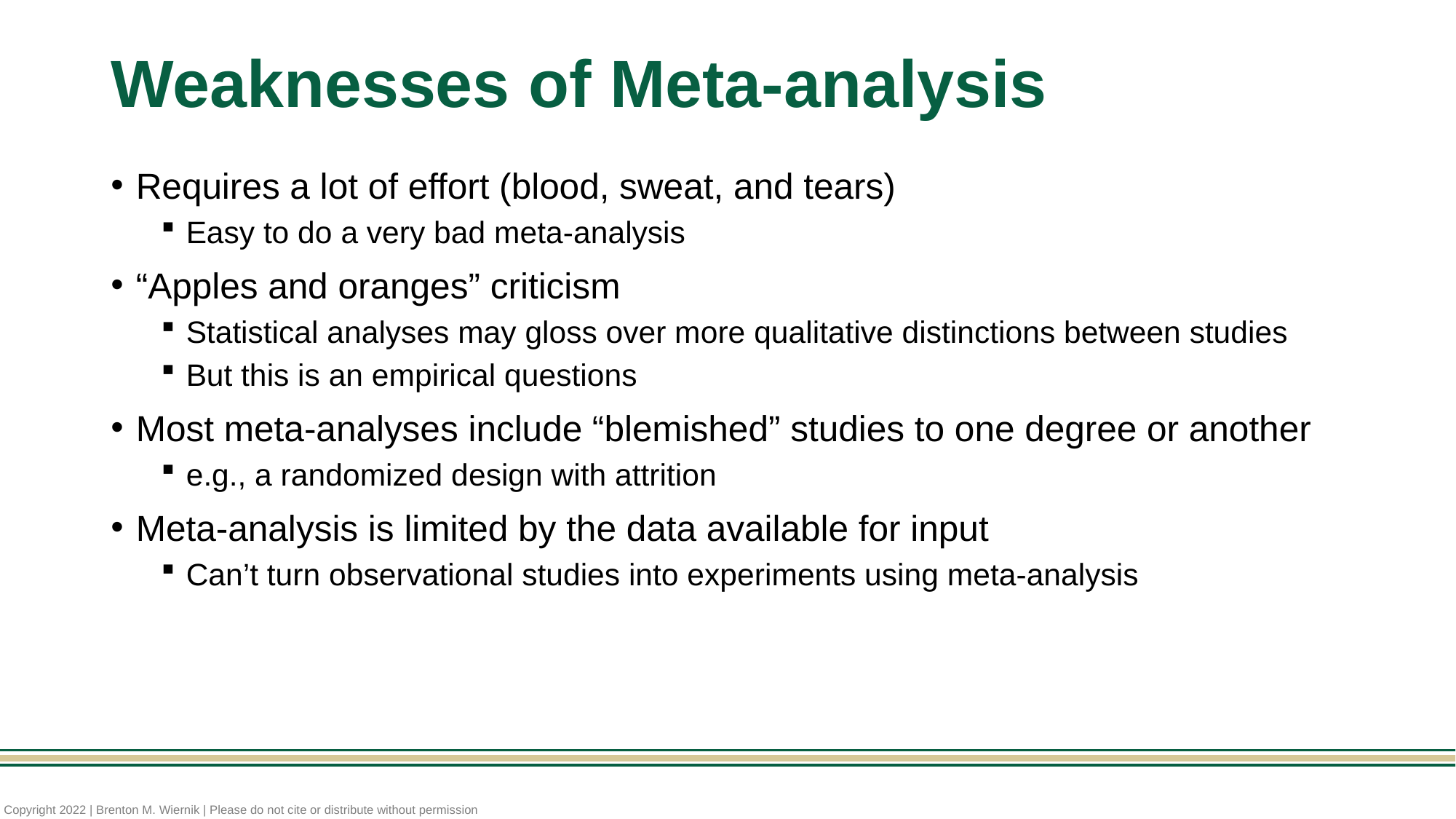

# Weaknesses of Meta-analysis
Requires a lot of effort (blood, sweat, and tears)
Easy to do a very bad meta-analysis
“Apples and oranges” criticism
Statistical analyses may gloss over more qualitative distinctions between studies
But this is an empirical questions
Most meta-analyses include “blemished” studies to one degree or another
e.g., a randomized design with attrition
Meta-analysis is limited by the data available for input
Can’t turn observational studies into experiments using meta-analysis